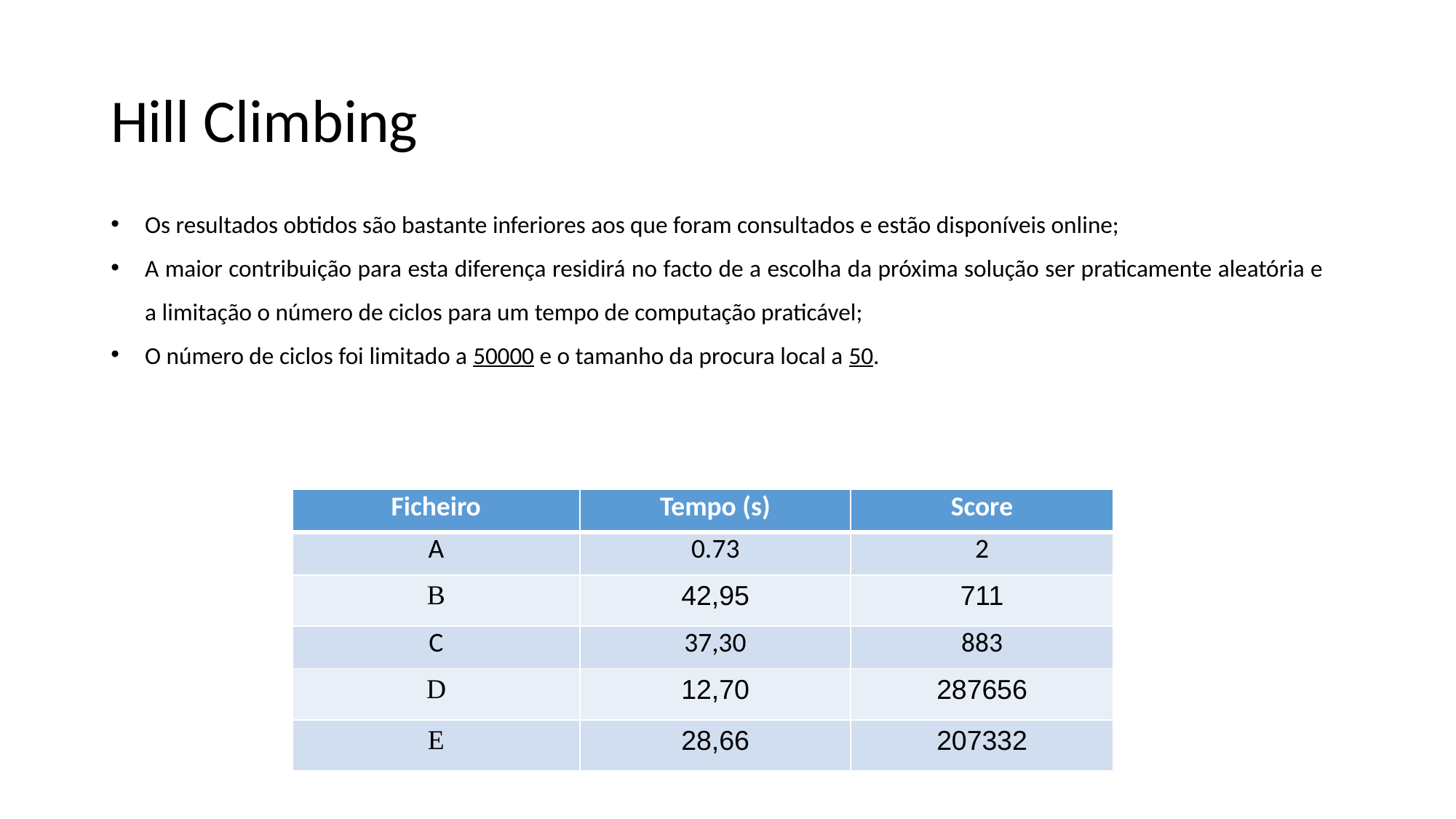

Hill Climbing
Os resultados obtidos são bastante inferiores aos que foram consultados e estão disponíveis online;
A maior contribuição para esta diferença residirá no facto de a escolha da próxima solução ser praticamente aleatória e a limitação o número de ciclos para um tempo de computação praticável;
O número de ciclos foi limitado a 50000 e o tamanho da procura local a 50.

| Ficheiro | Tempo (s) | Score |
| --- | --- | --- |
| A | 0.73 | 2 |
| B | 42,95 | 711 |
| C | 37,30 | 883 |
| D | 12,70 | 287656 |
| E | 28,66 | 207332 |